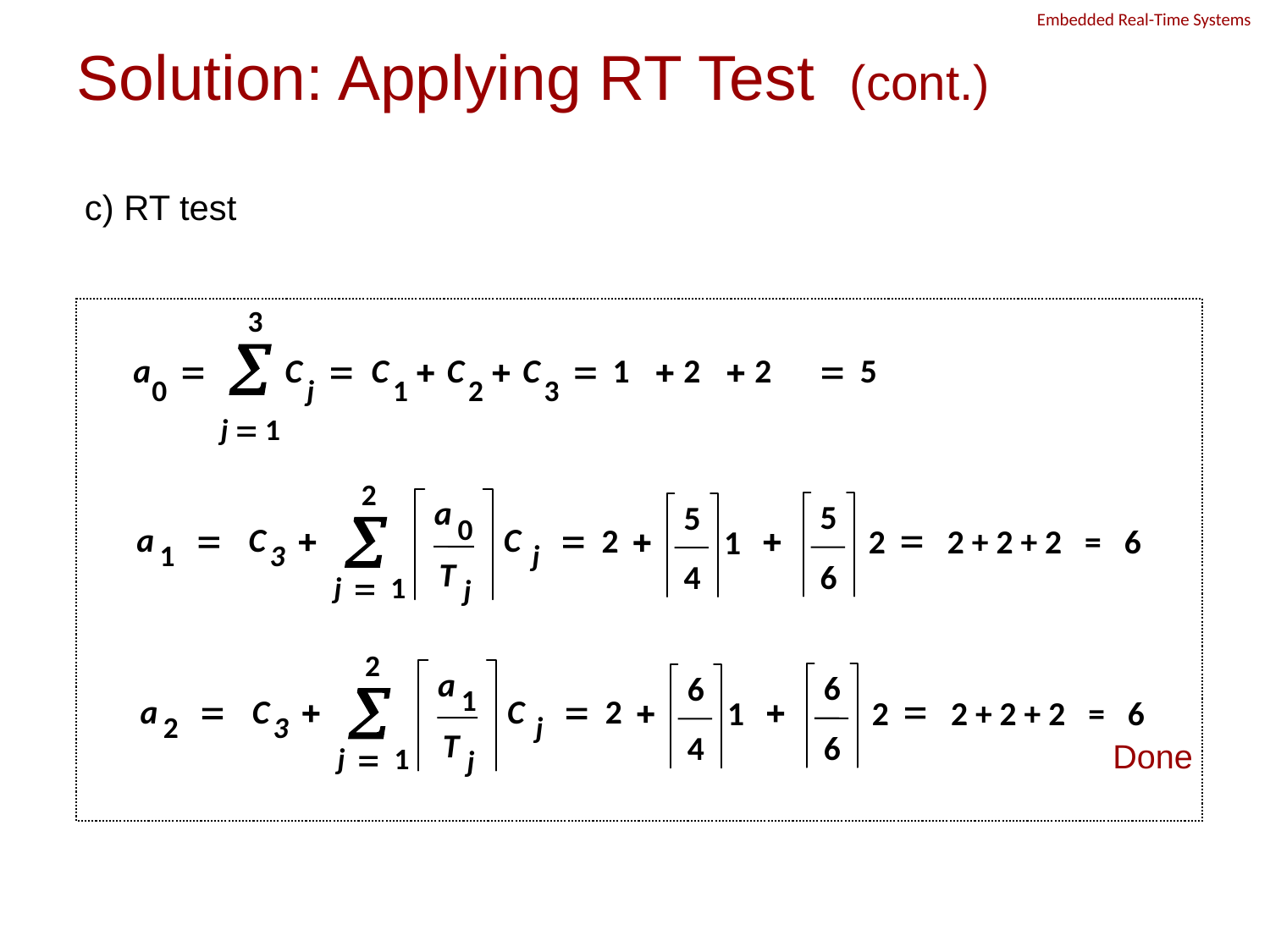

# Solution: Applying RT Test  (cont.)
c) RT test
3
∑
a
=
C
=
C
+
C
+
C
=
1
+
2
+
2
=
5
0
j
1
2
3
j
=
1

2
a

∑
0
a
=
C
+
C
=
1
3
j
T

j
=
1
j
5

+
2

6
5

+
1

4
=

2
2 + 2 + 2   =   6
2
a

∑
1
a
=
C
+
C
=
2
3
j
T

j
=
1
j
6

+
2

6
6

+
1

4
=

2
2 + 2 + 2   =   6
Done